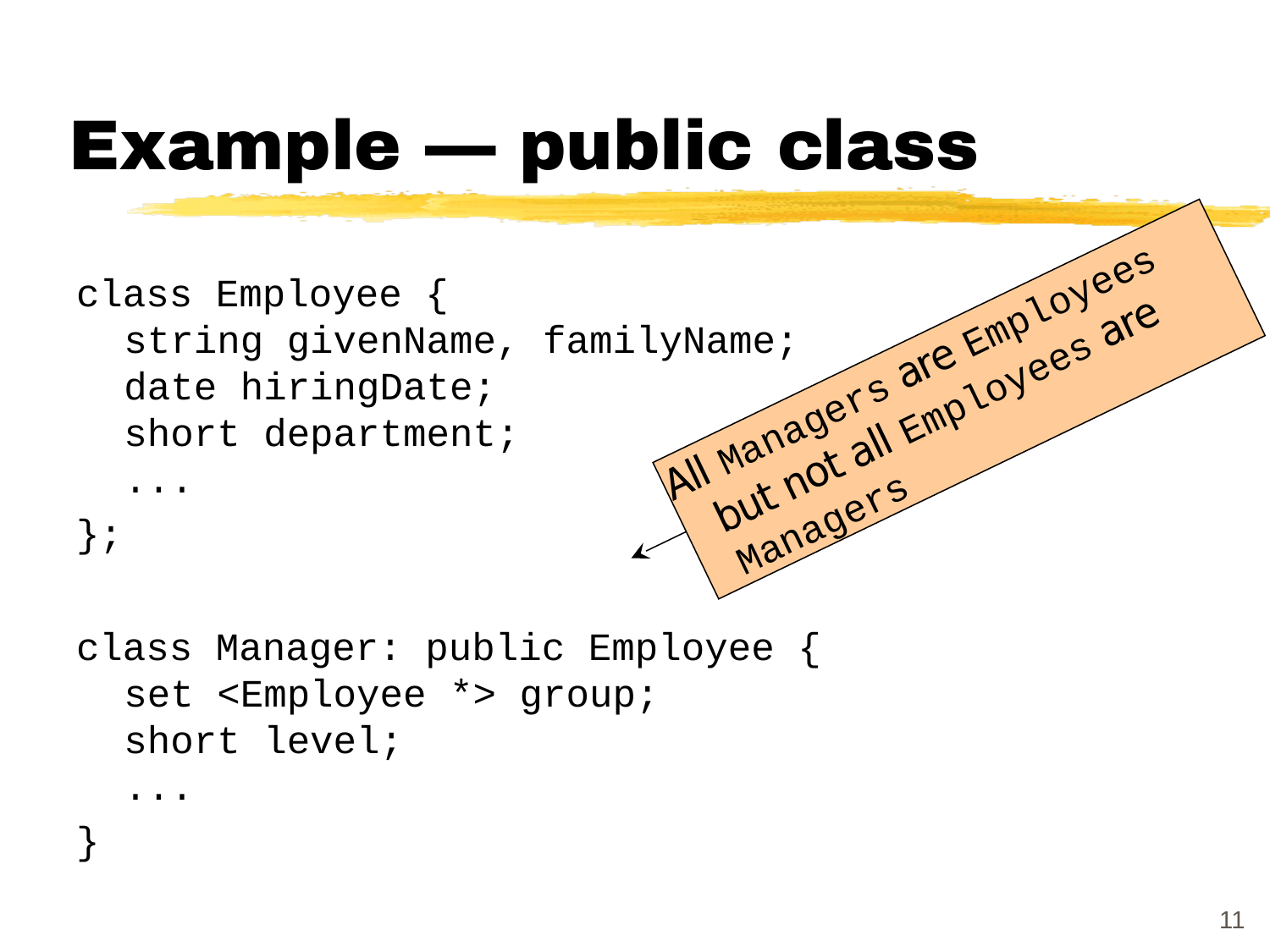

# Example — public class
class Employee {
string givenName, familyName;
date hiringDate;
short department;
...
};

class Manager: public Employee {
set <Employee *> group;
short level;
...
}
All Managers are Employees
but not all Employees are
Managers

11